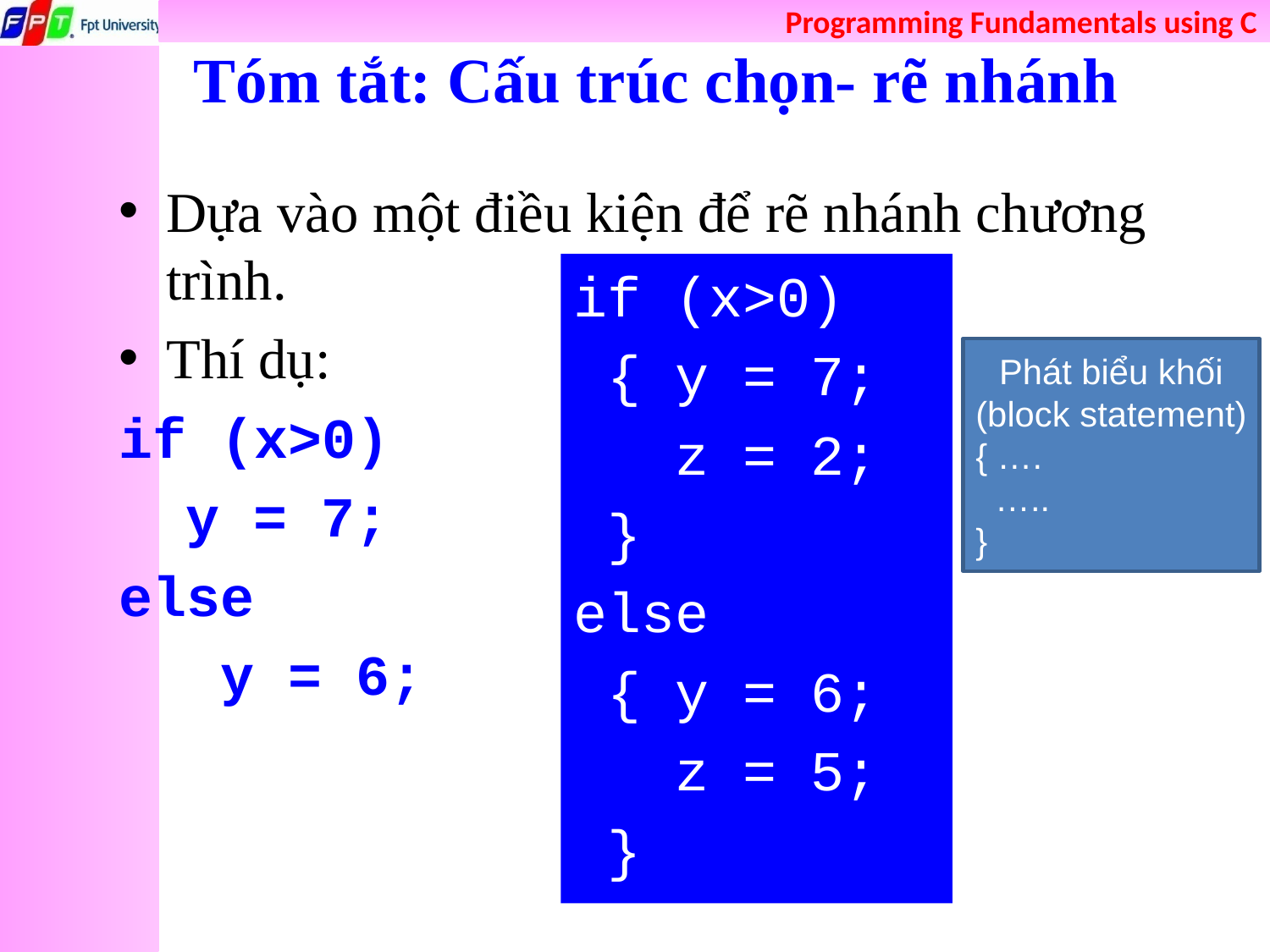

# Tóm tắt: Cấu trúc chọn- rẽ nhánh
Dựa vào một điều kiện để rẽ nhánh chương trình.
Thí dụ:
if (x>0)
  y = 7;
else
   y = 6;
if (x>0)
 { y = 7;
   z = 2;
 }
else
 { y = 6;
   z = 5;
 }
Phát biểu khối (block statement)
{ ….
  …..
}